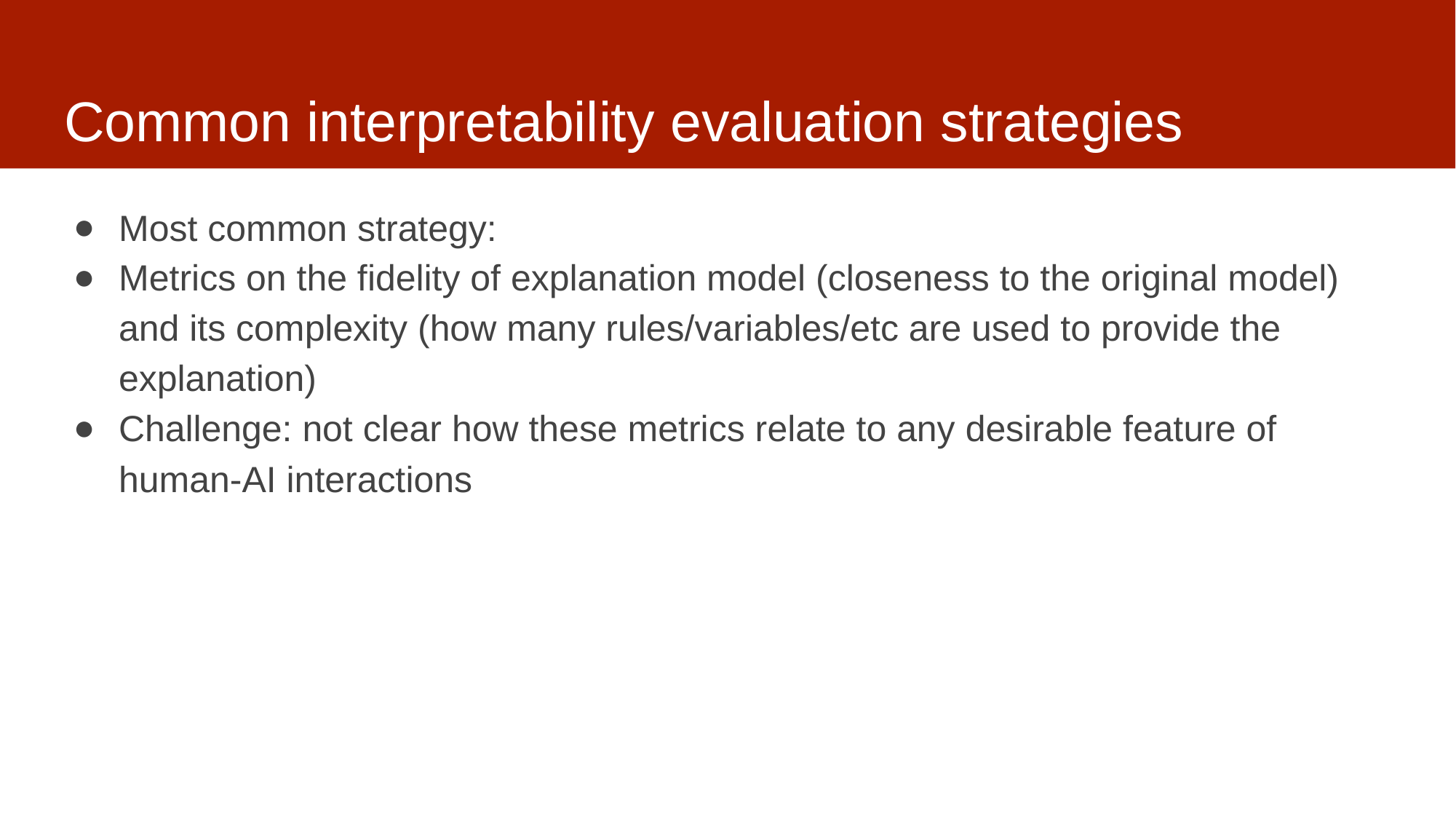

# Common interpretability evaluation strategies
Most common strategy:
Metrics on the fidelity of explanation model (closeness to the original model) and its complexity (how many rules/variables/etc are used to provide the explanation)
Challenge: not clear how these metrics relate to any desirable feature of human-AI interactions